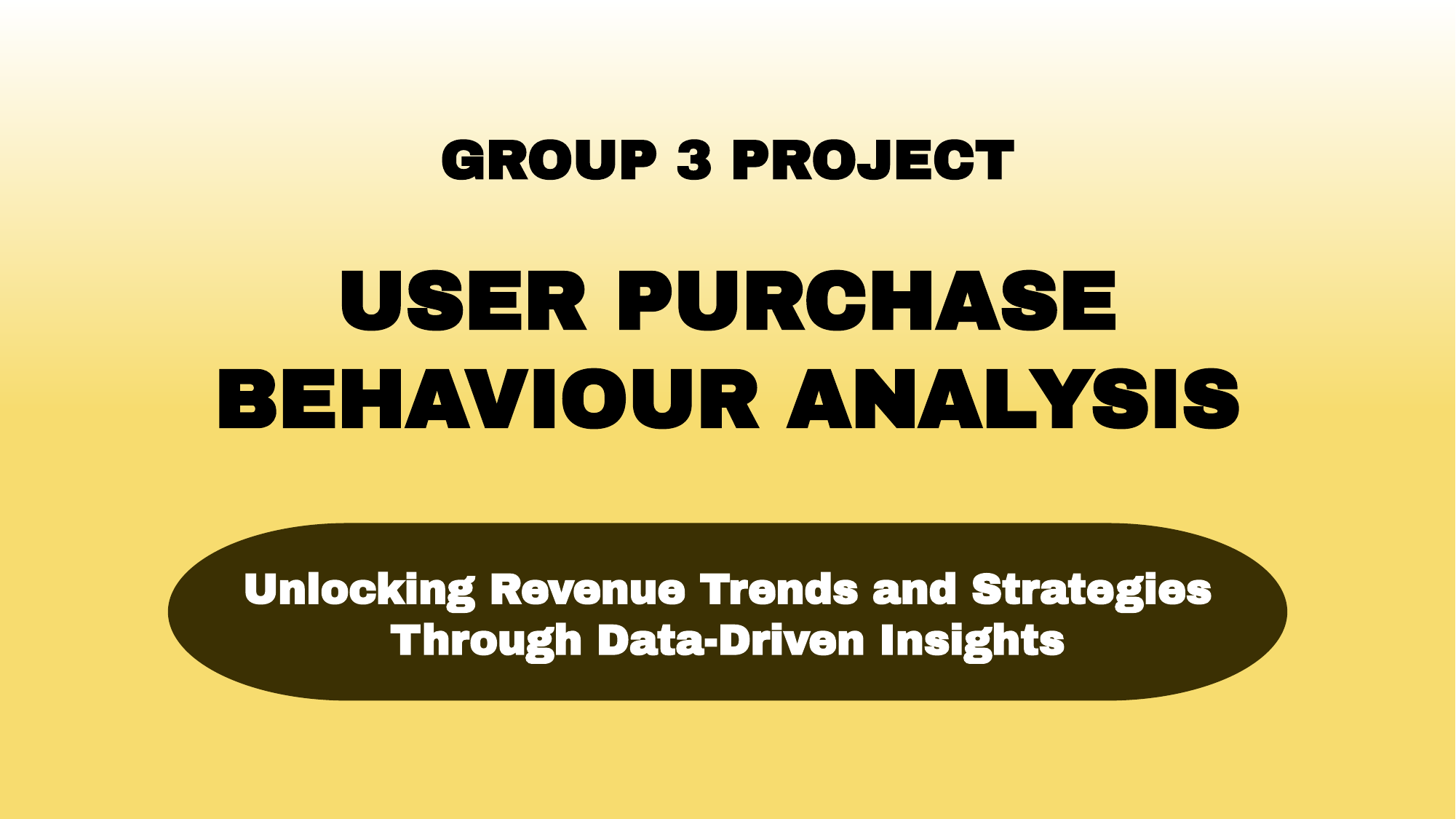

GROUP 3 PROJECT
# USER PURCHASE BEHAVIOUR ANALYSIS
Unlocking Revenue Trends and Strategies Through Data-Driven Insights